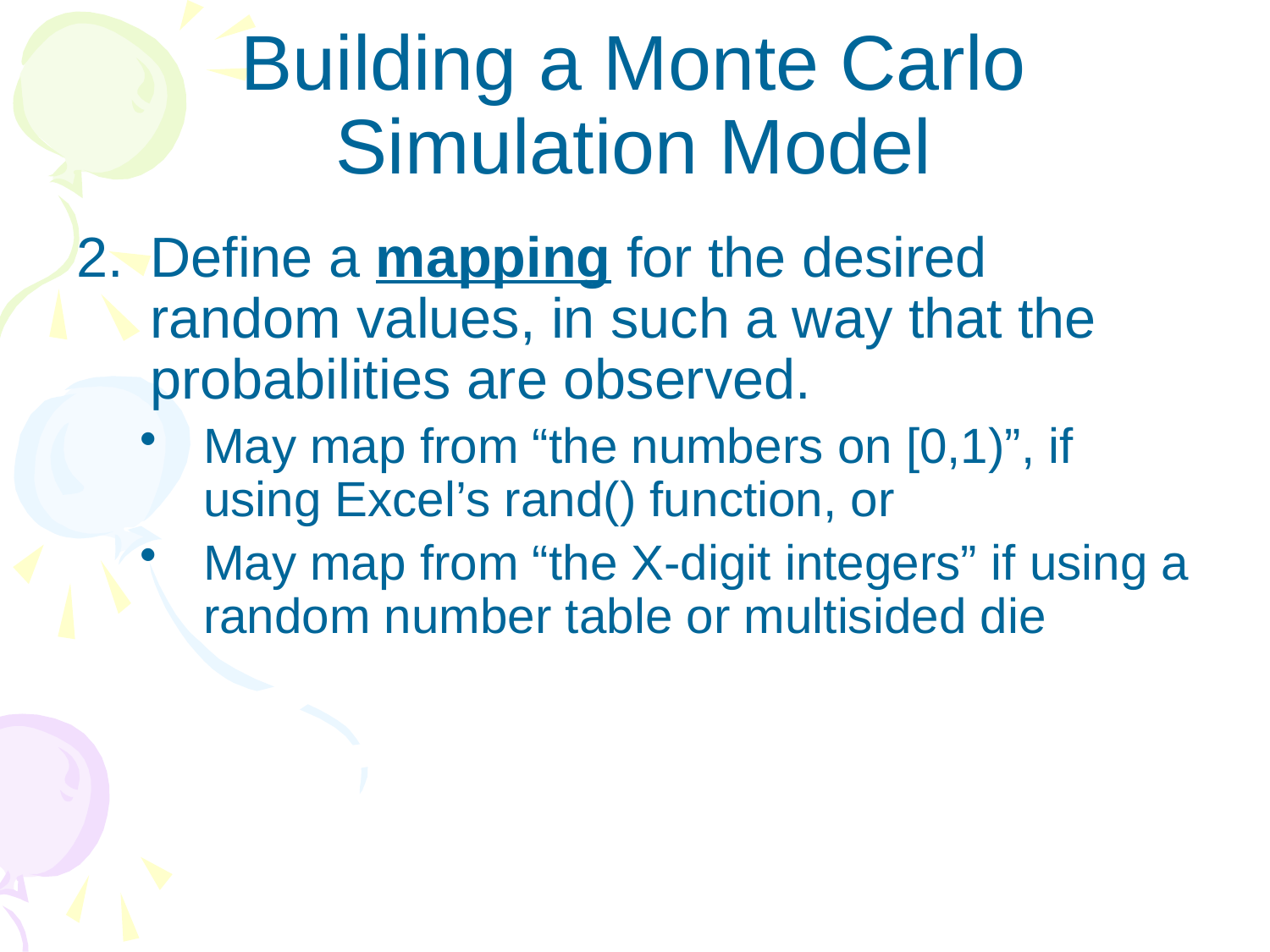

# Building a Monte Carlo Simulation Model
Define a mapping for the desired random values, in such a way that the probabilities are observed.
May map from “the numbers on [0,1)”, if using Excel’s rand() function, or
May map from “the X-digit integers” if using a random number table or multisided die